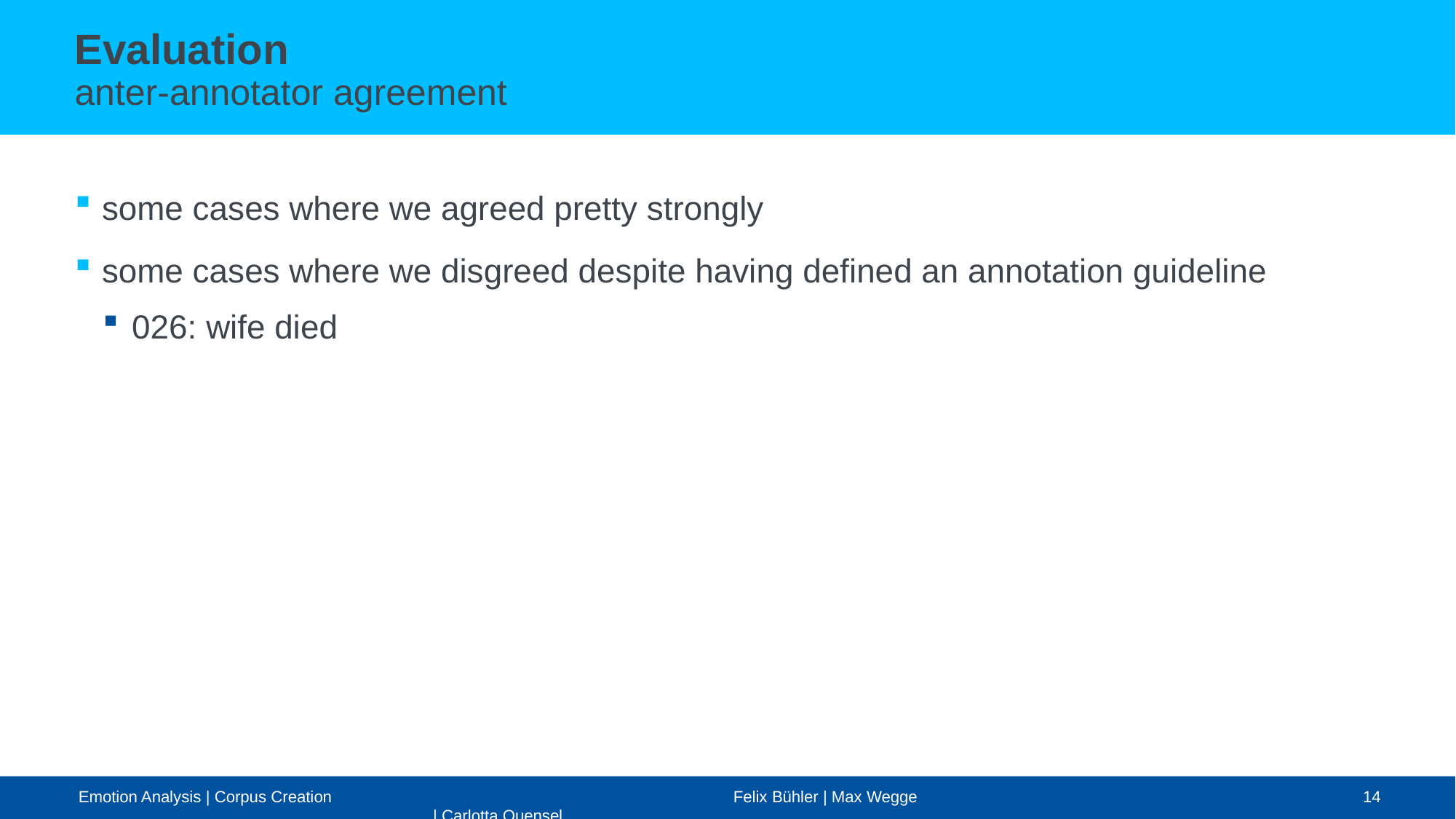

Evaluation
anter-annotator agreement
some cases where we agreed pretty strongly
some cases where we disgreed despite having defined an annotation guideline
026: wife died

Emotion Analysis | Corpus Creation				Felix Bühler | Max Wegge | Carlotta Quensel
14